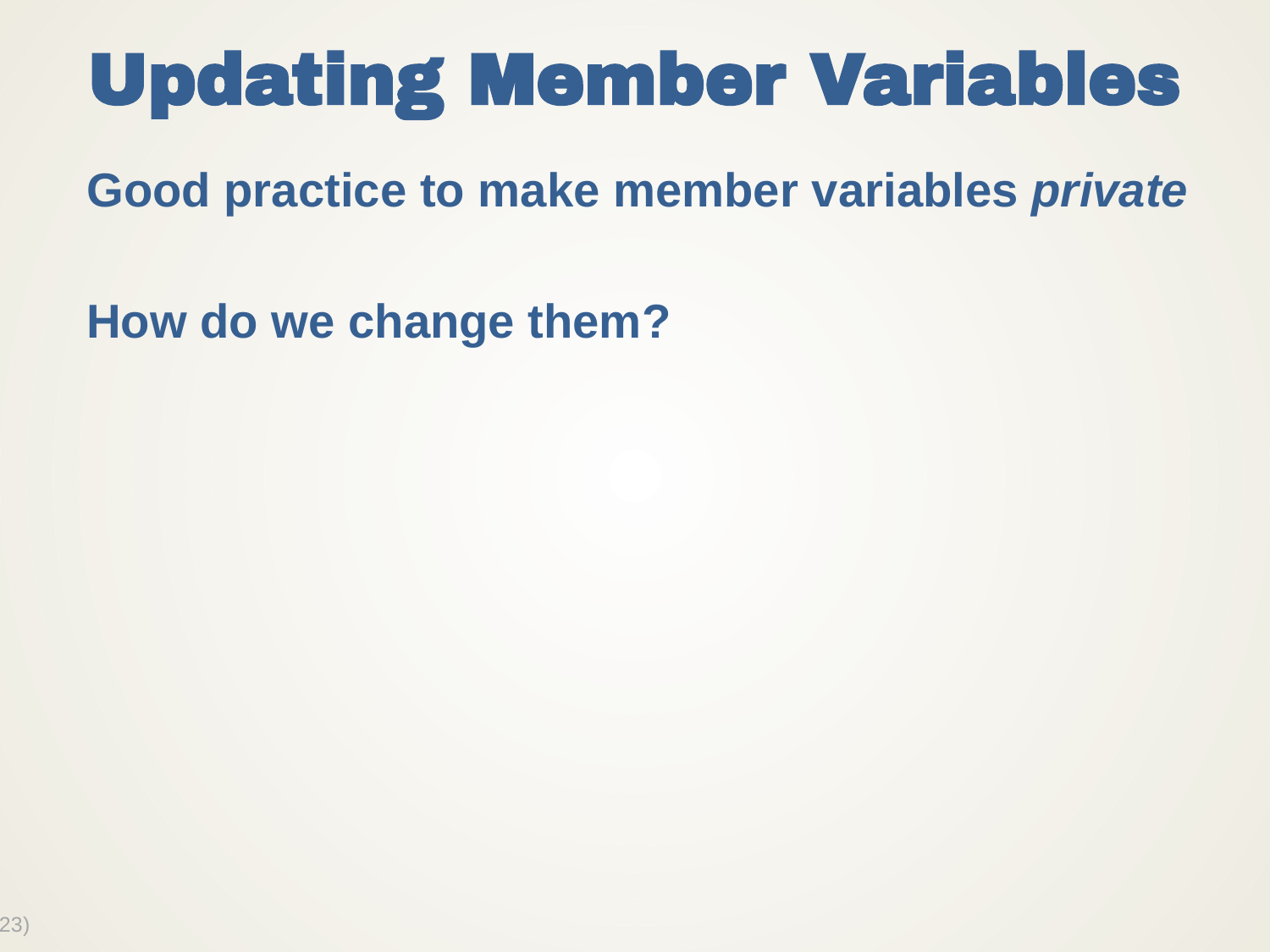

# Updating Member Variables
Good practice to make member variables private

How do we change them?